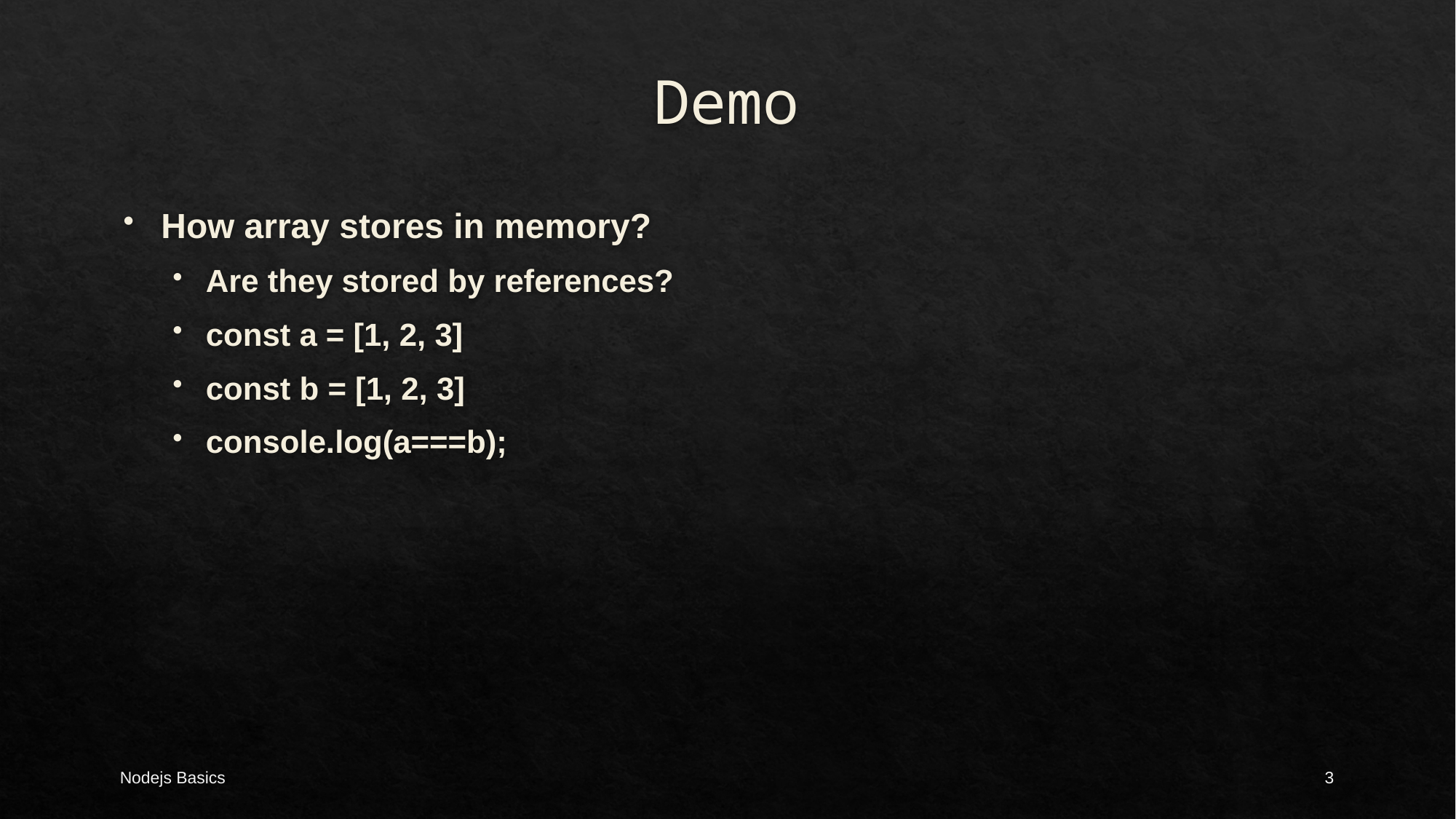

# Demo
How array stores in memory?
Are they stored by references?
const a = [1, 2, 3]
const b = [1, 2, 3]
console.log(a===b);
Nodejs Basics
3